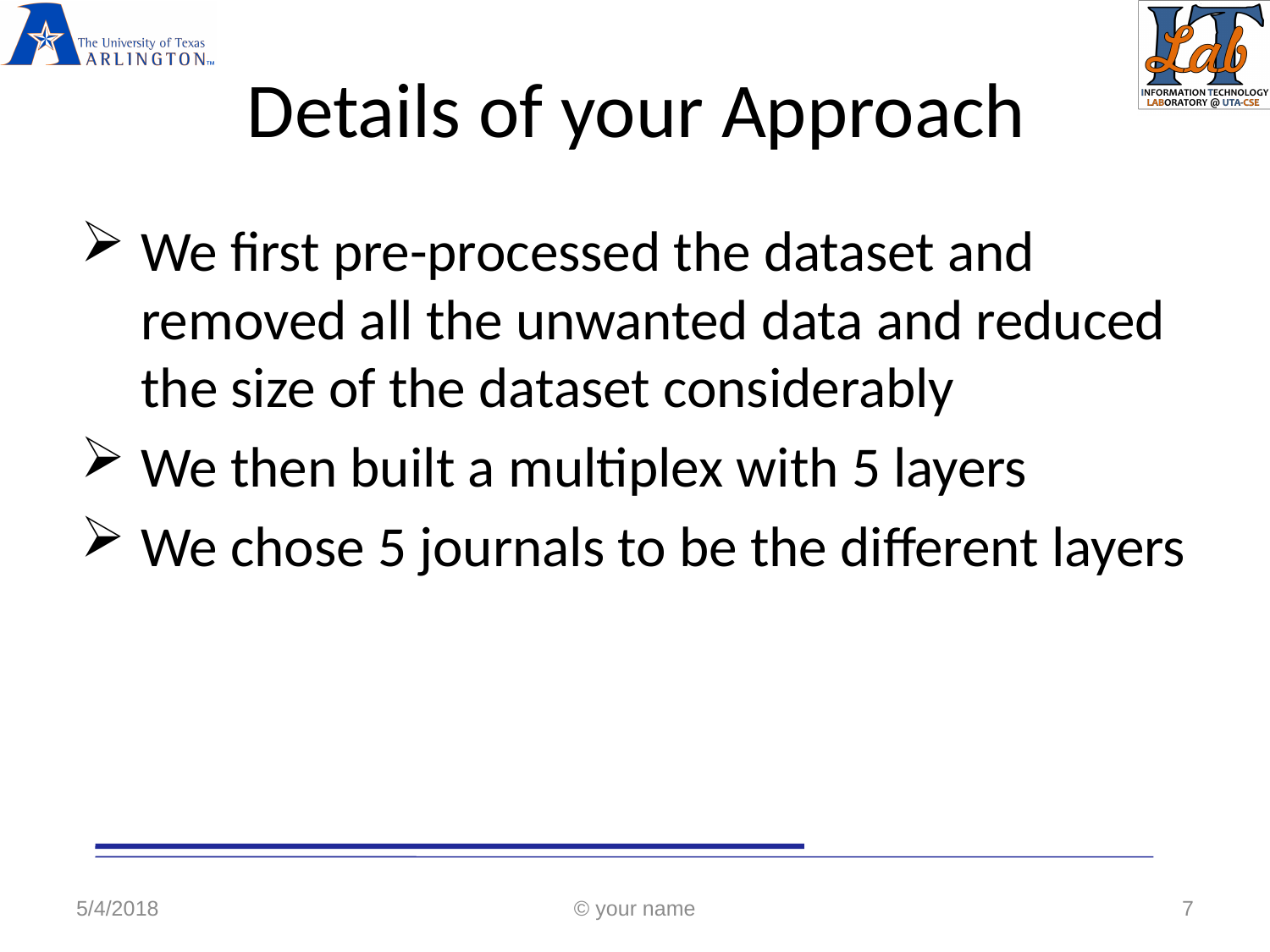

# Details of your Approach
We first pre-processed the dataset and removed all the unwanted data and reduced the size of the dataset considerably
We then built a multiplex with 5 layers
We chose 5 journals to be the different layers

5/4/2018
© your name
7